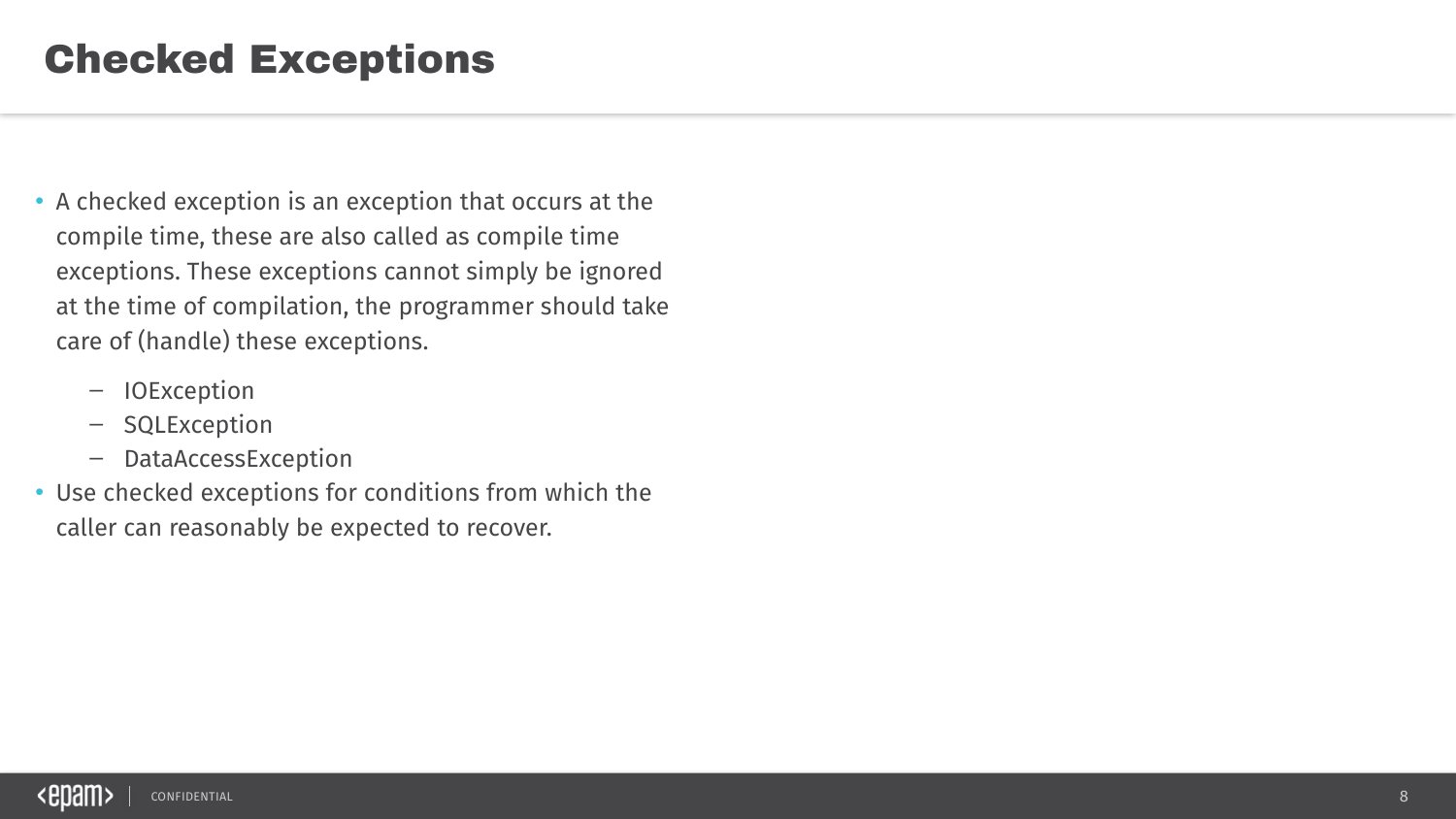

Checked Exceptions
A checked exception is an exception that occurs at the compile time, these are also called as compile time exceptions. These exceptions cannot simply be ignored at the time of compilation, the programmer should take care of (handle) these exceptions.
IOException
SQLException
DataAccessException
Use checked exceptions for conditions from which the caller can reasonably be expected to recover.